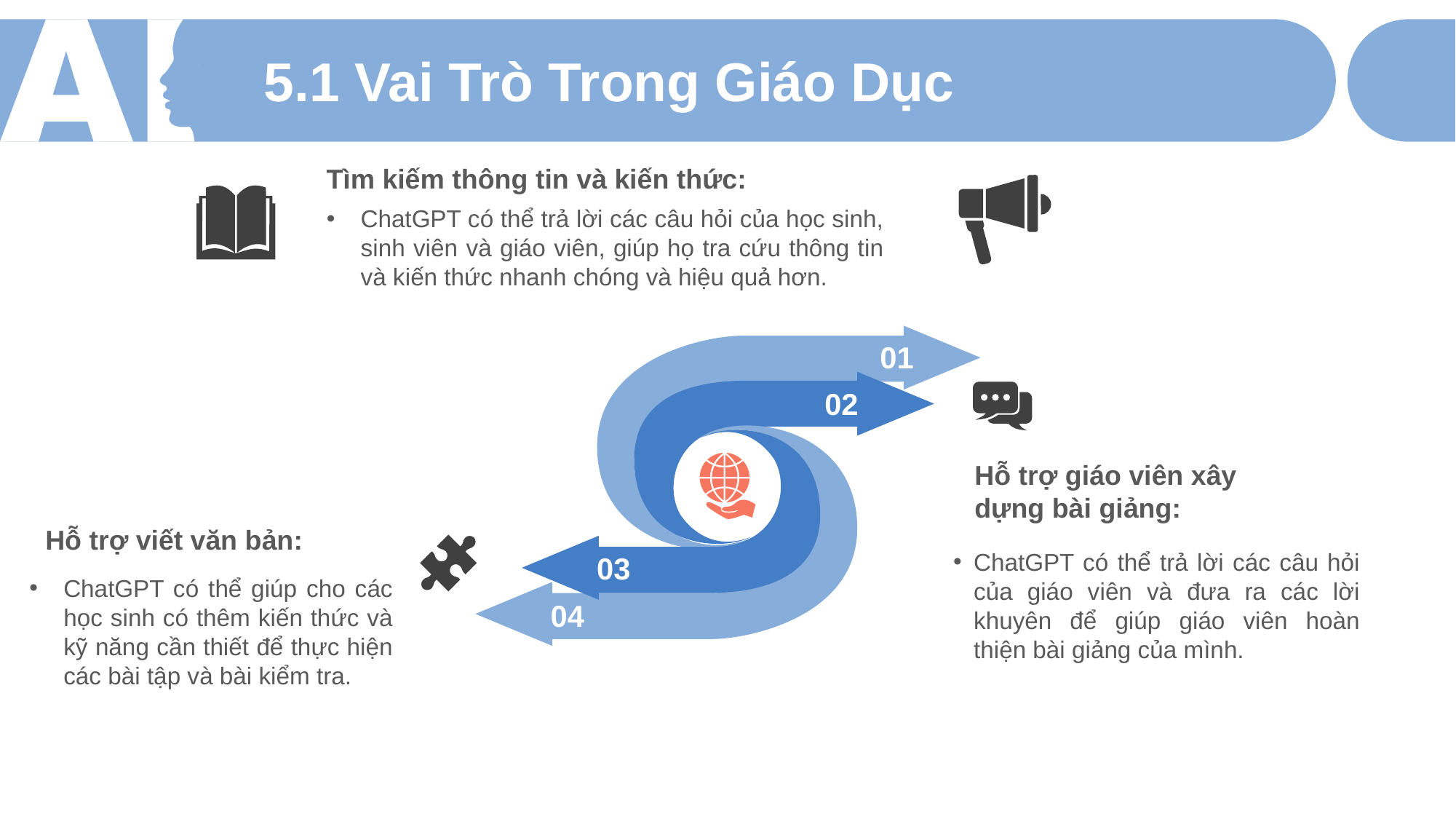

5.1 Vai Trò Trong Giáo Dục
Tìm kiếm thông tin và kiến thức:
ChatGPT có thể trả lời các câu hỏi của học sinh, sinh viên và giáo viên, giúp họ tra cứu thông tin và kiến thức nhanh chóng và hiệu quả hơn.

01

02

Hỗ trợ giáo viên xây dựng bài giảng:
ChatGPT có thể trả lời các câu hỏi của giáo viên và đưa ra các lời khuyên để giúp giáo viên hoàn thiện bài giảng của mình.

Hỗ trợ viết văn bản:
ChatGPT có thể giúp cho các học sinh có thêm kiến thức và kỹ năng cần thiết để thực hiện các bài tập và bài kiểm tra.

03
04